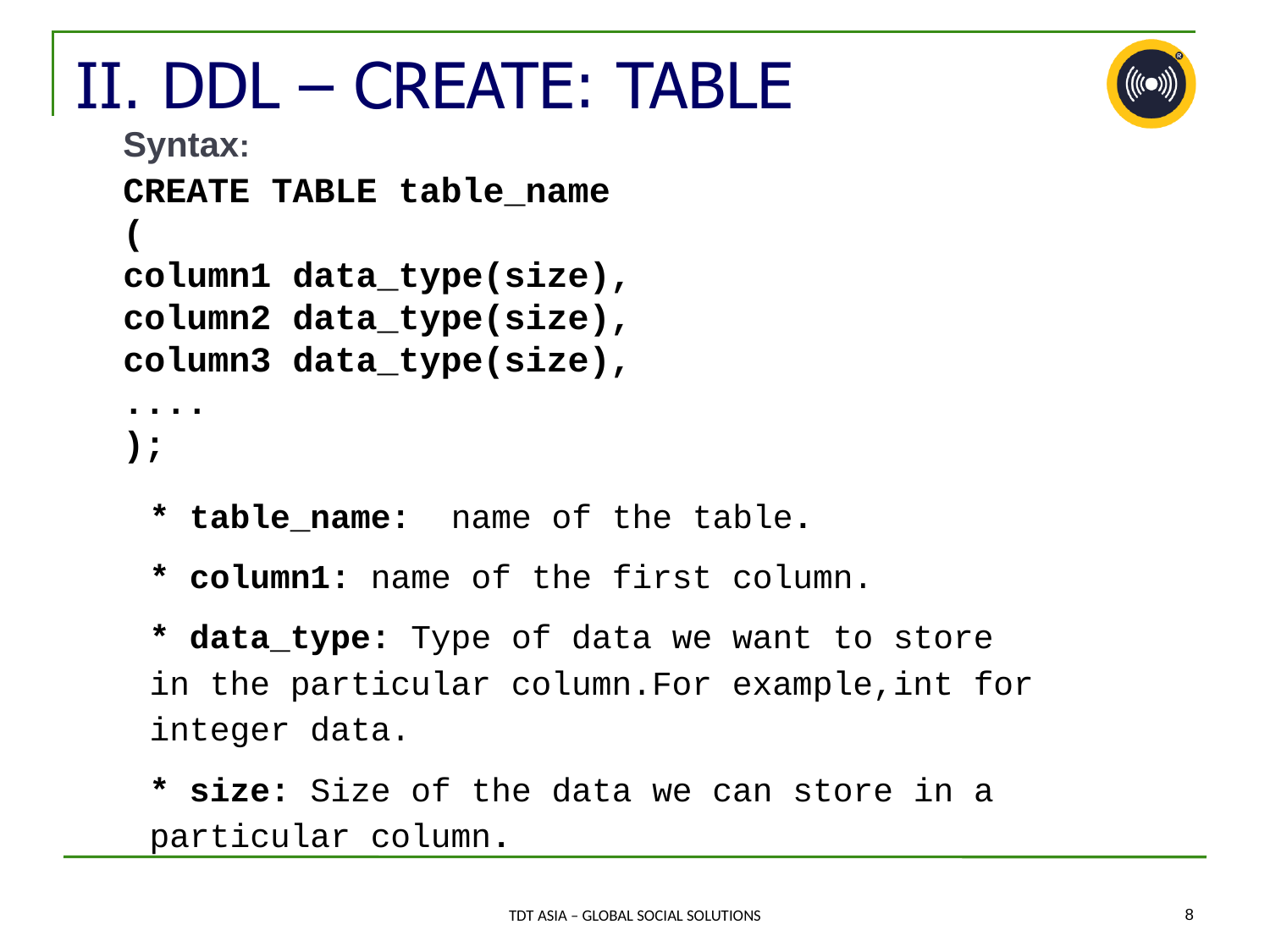

# II. DDL – CREATE: TABLE
Syntax:
CREATE TABLE table_name
(
column1 data_type(size),
column2 data_type(size),
column3 data_type(size),
....
);

* table_name:  name of the table.
* column1: name of the first column.
* data_type: Type of data we want to store in the particular column.For example,int for integer data.
* size: Size of the data we can store in a particular column.
8
TDT ASIA – GLOBAL SOCIAL SOLUTIONS